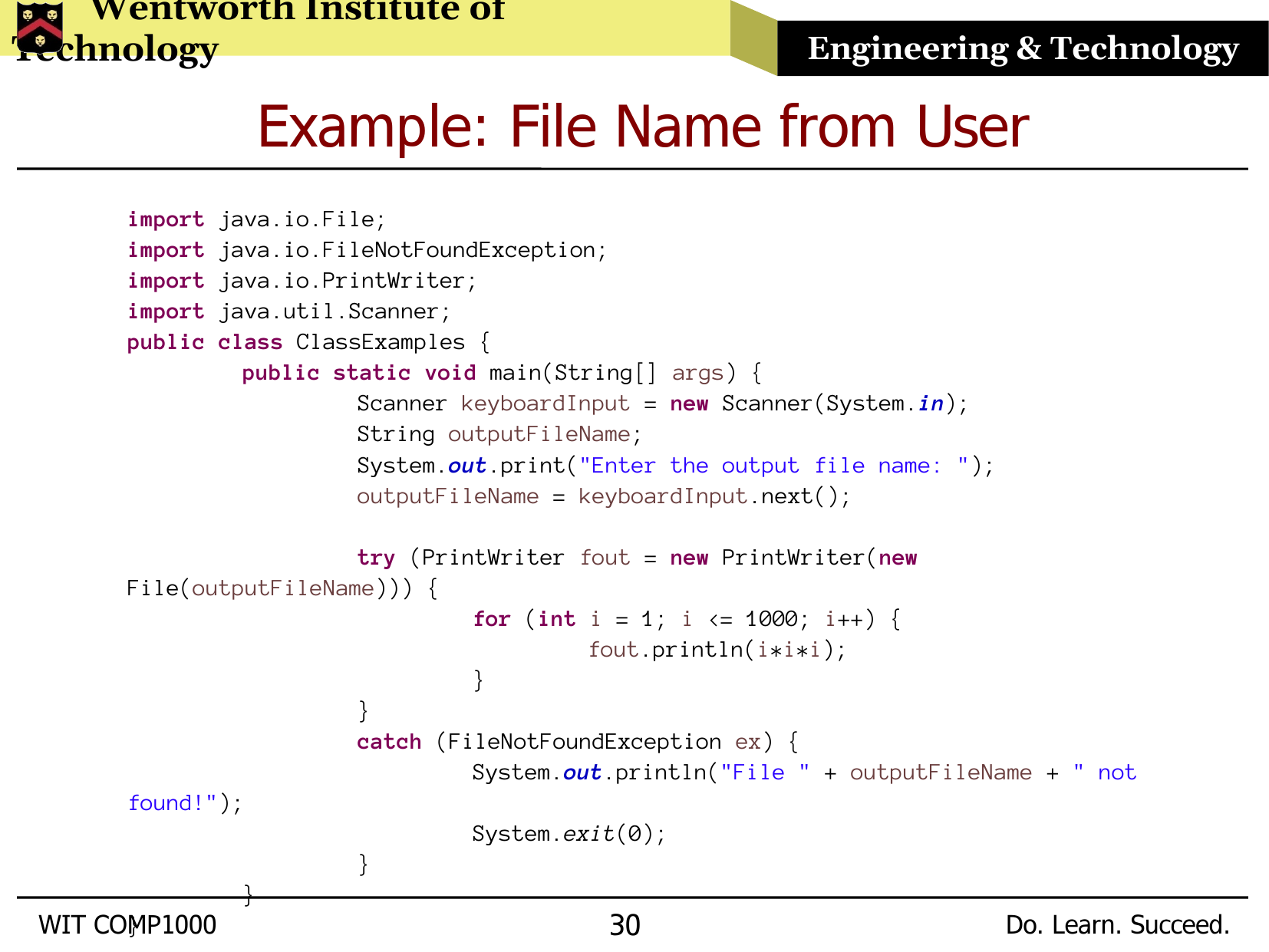

# Example: File Name from User
import java.io.File;
import java.io.FileNotFoundException;
import java.io.PrintWriter;
import java.util.Scanner;
public class ClassExamples {
	public static void main(String[] args) {
		Scanner keyboardInput = new Scanner(System.in);
		String outputFileName;
		System.out.print("Enter the output file name: ");
		outputFileName = keyboardInput.next();

		try (PrintWriter fout = new PrintWriter(new File(outputFileName))) {
			for (int i = 1; i <= 1000; i++) {
				fout.println(i*i*i);
			}
		}
		catch (FileNotFoundException ex) {
			System.out.println("File " + outputFileName + " not found!");
			System.exit(0);
		}
	}
}